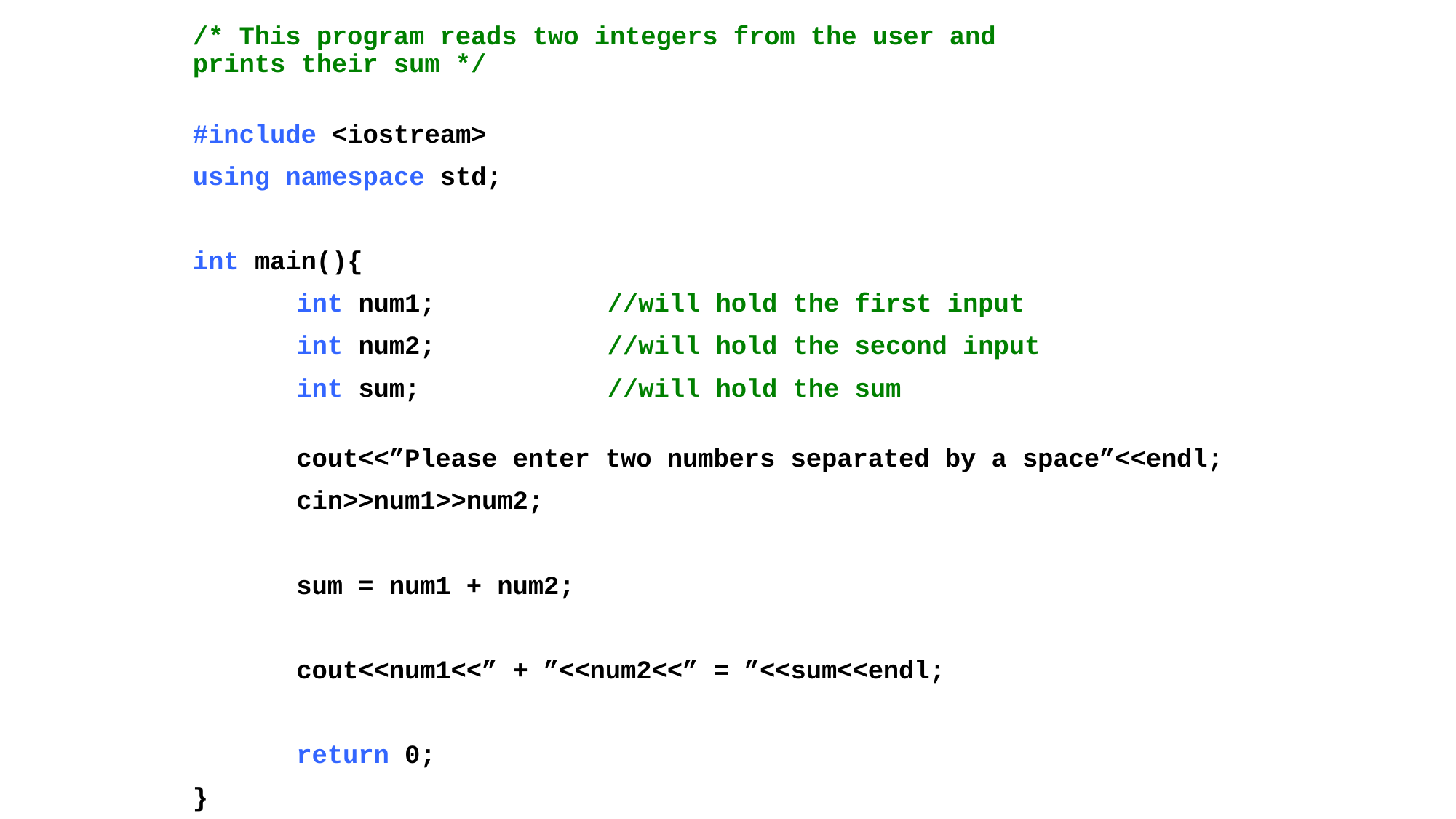

/* This program reads two integers from the user and
prints their sum */
#include <iostream>
using namespace std;

int main(){
	int num1;		//will hold the first input
	int num2;		//will hold the second input
	int sum;		//will hold the sum
	cout<<”Please enter two numbers separated by a space”<<endl;
	cin>>num1>>num2;

	sum = num1 + num2;

	cout<<num1<<” + ”<<num2<<” = ”<<sum<<endl;

	return 0;
}